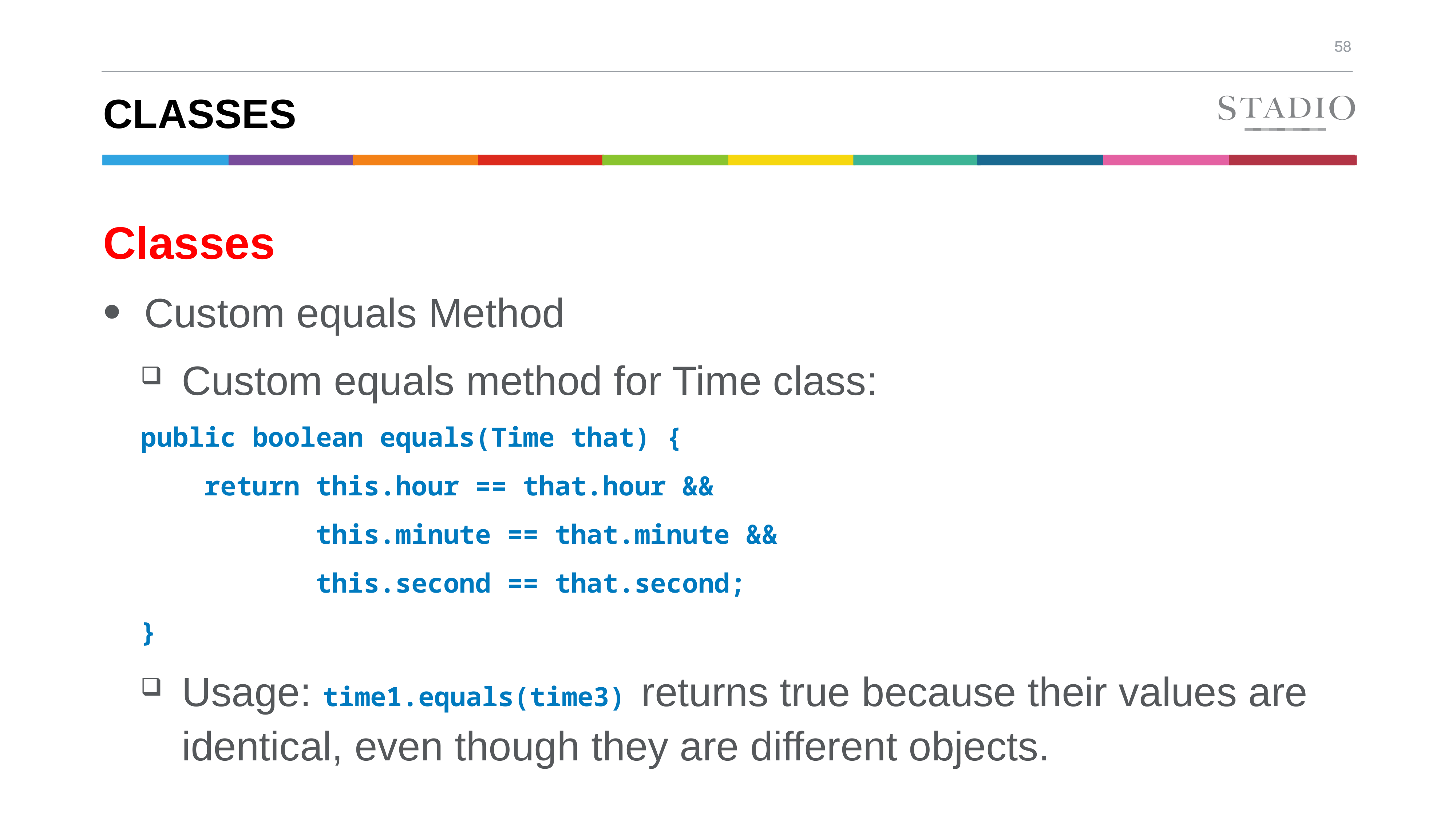

# Classes

Classes
Custom equals Method
Custom equals method for Time class:
public boolean equals(Time that) {
    return this.hour == that.hour &&
           this.minute == that.minute &&
           this.second == that.second;
}
Usage: time1.equals(time3) returns true because their values are identical, even though they are different objects.